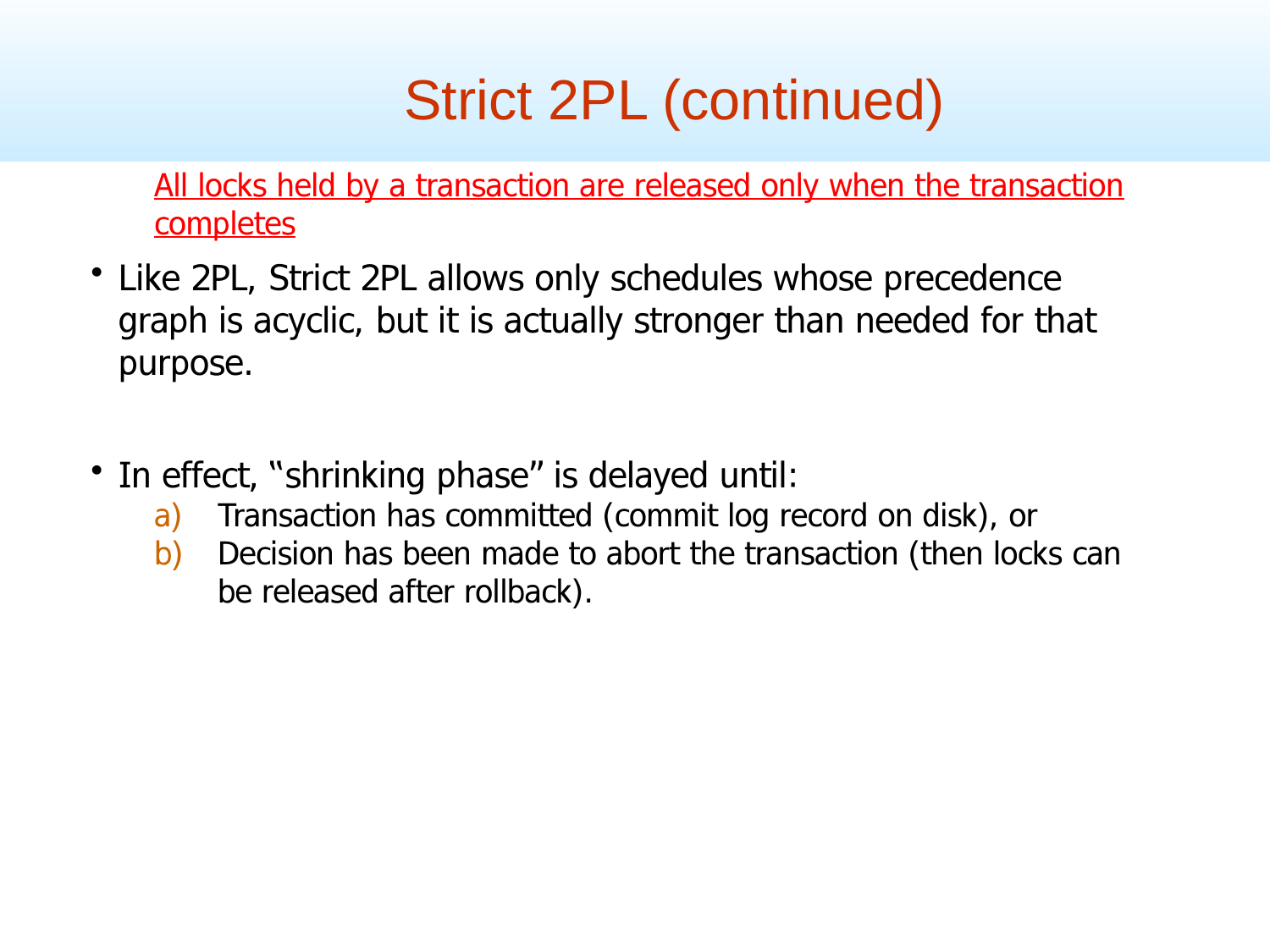

Strict 2PL (continued)
All locks held by a transaction are released only when the transaction completes
Like 2PL, Strict 2PL allows only schedules whose precedence graph is acyclic, but it is actually stronger than needed for that purpose.

In effect, “shrinking phase” is delayed until:
Transaction has committed (commit log record on disk), or
Decision has been made to abort the transaction (then locks can be released after rollback).
33